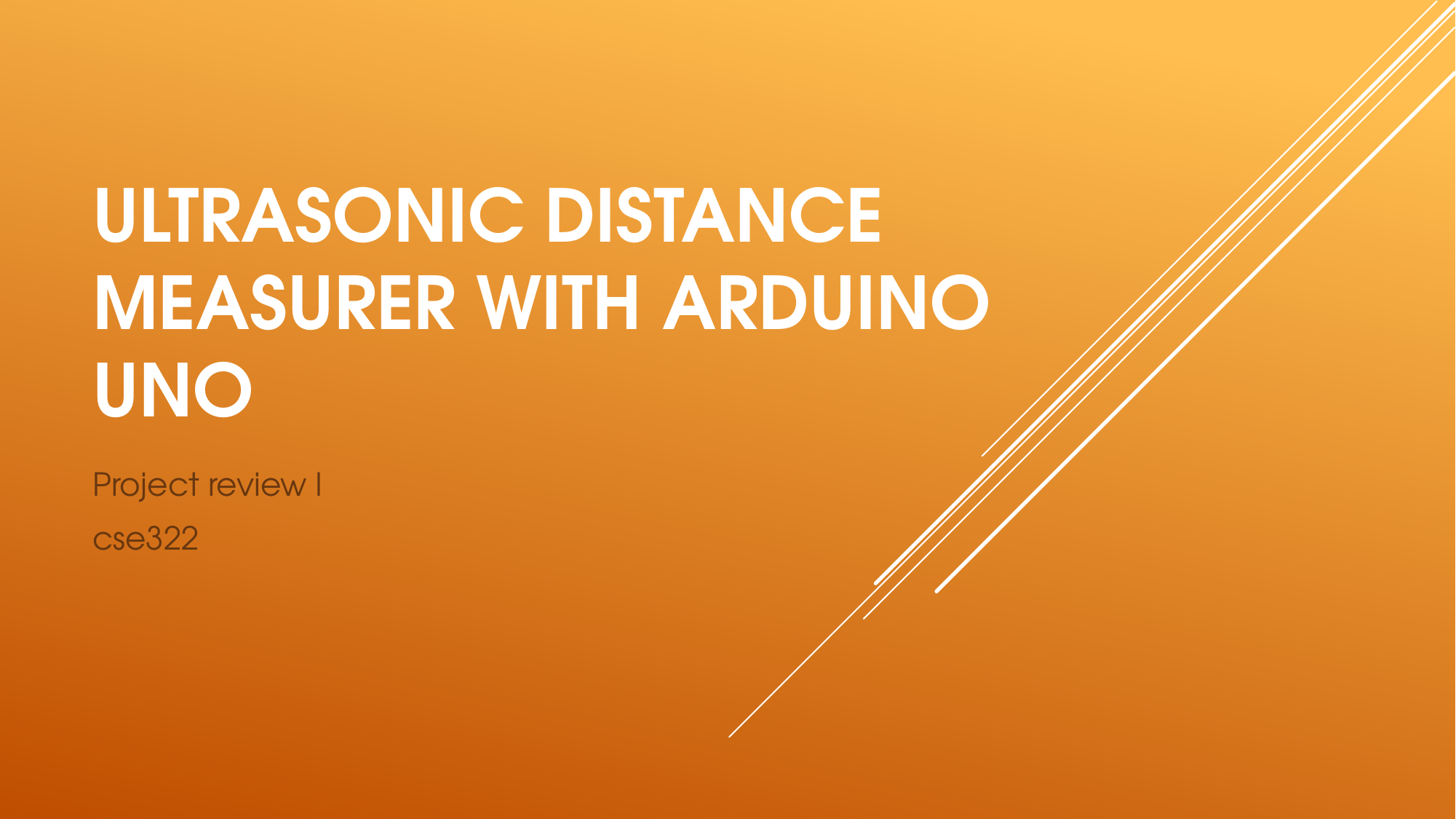

# Ultrasonic distance measurer with Arduino UNO
Project review I
cse322